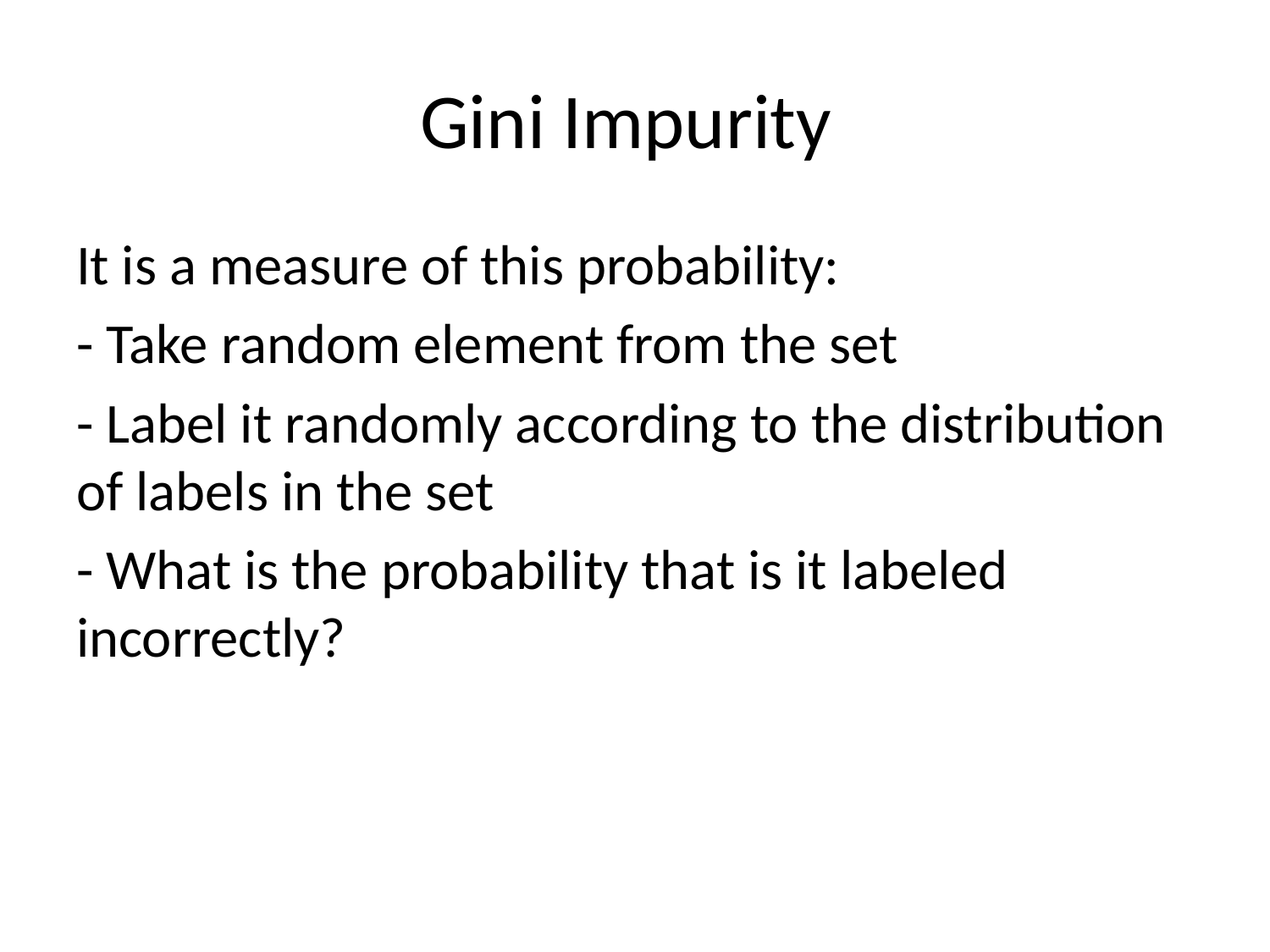

# Gini Impurity
It is a measure of this probability:
- Take random element from the set
- Label it randomly according to the distribution of labels in the set
- What is the probability that is it labeled incorrectly?